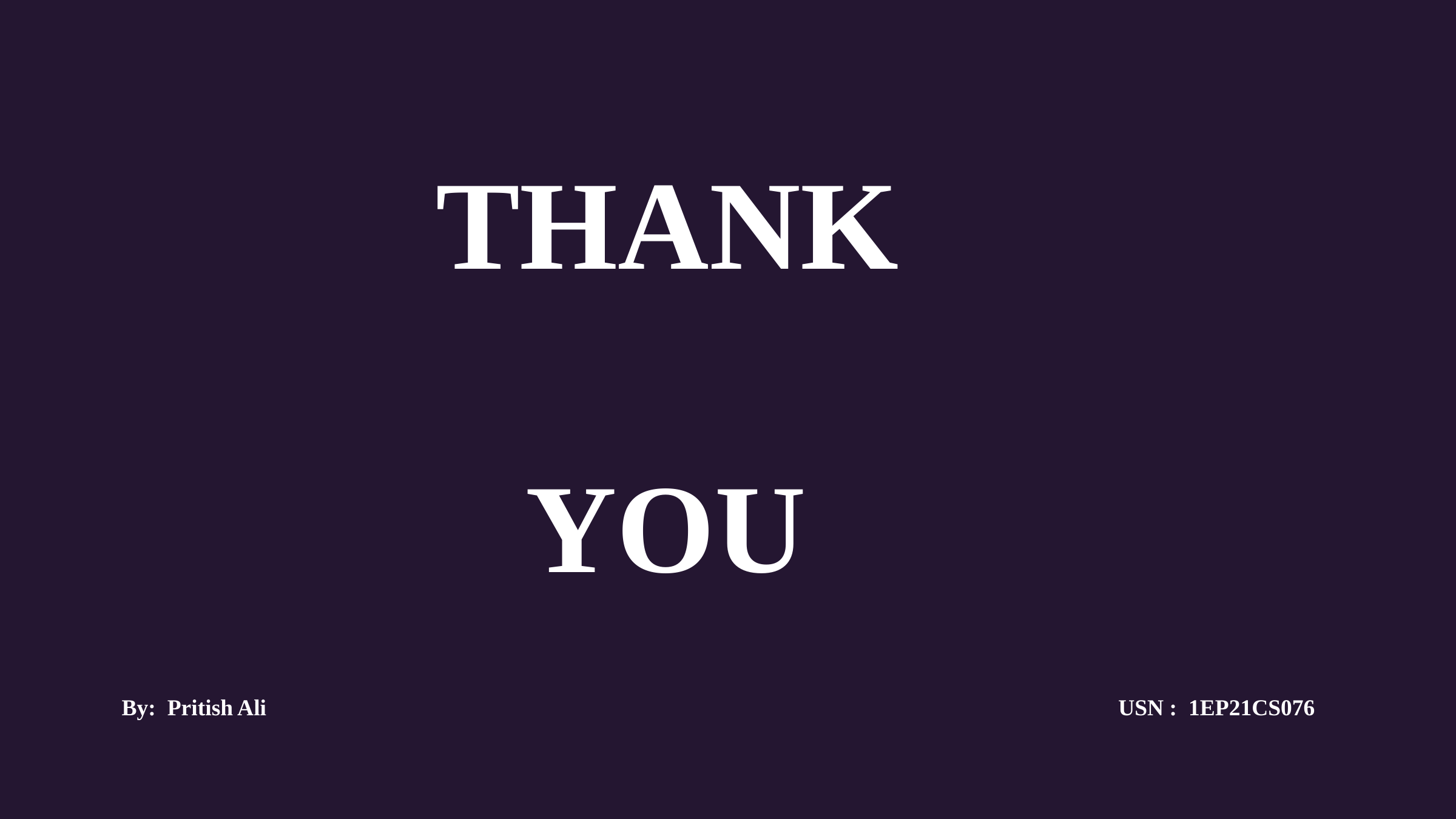

​

 THANK ​
​
    YOU​
​

​
By:  Pritish Ali                                                                                                                                                    USN :  1EP21CS076​